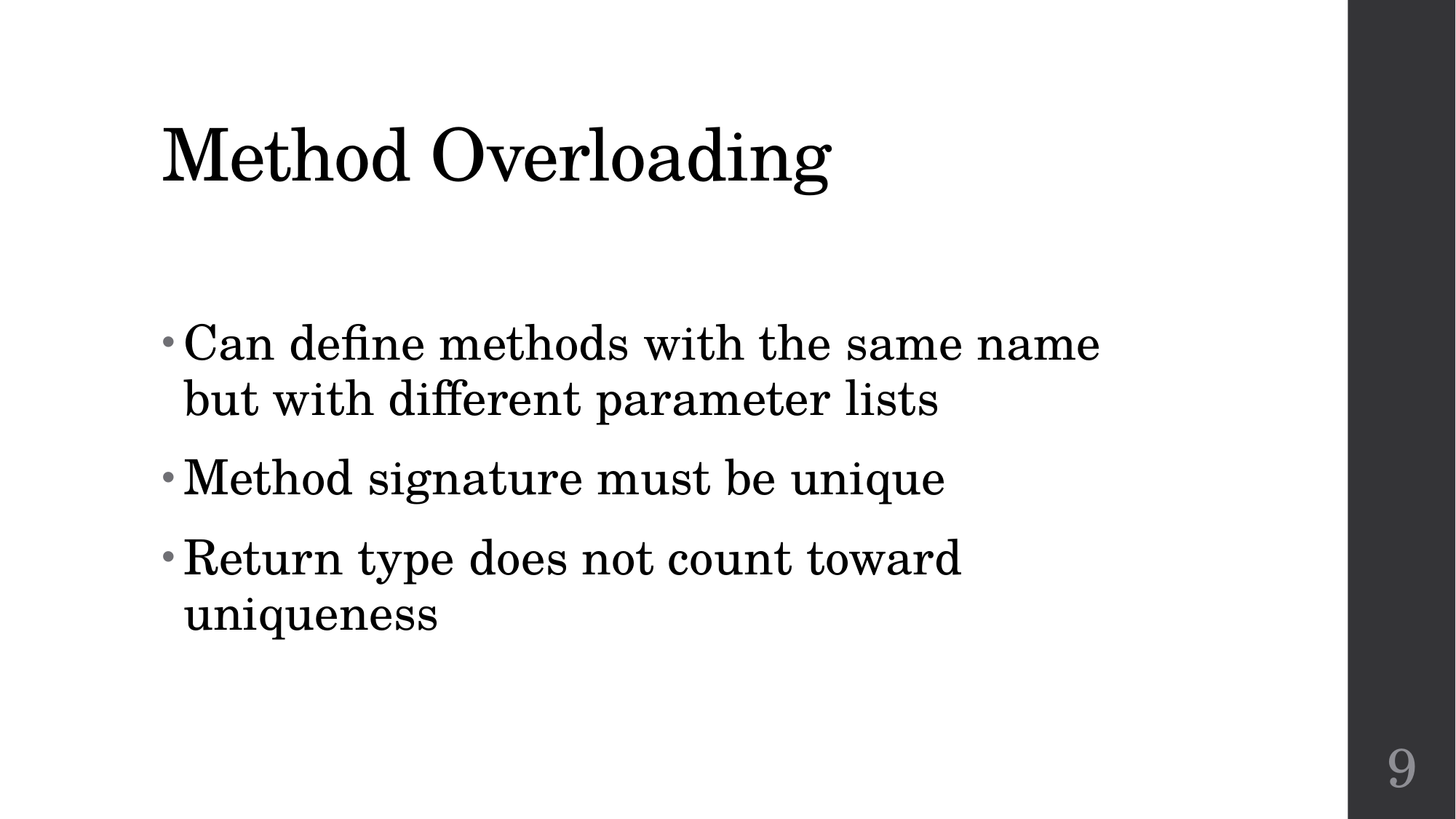

# Method Overloading
Can define methods with the same name but with different parameter lists
Method signature must be unique
Return type does not count toward uniqueness
9